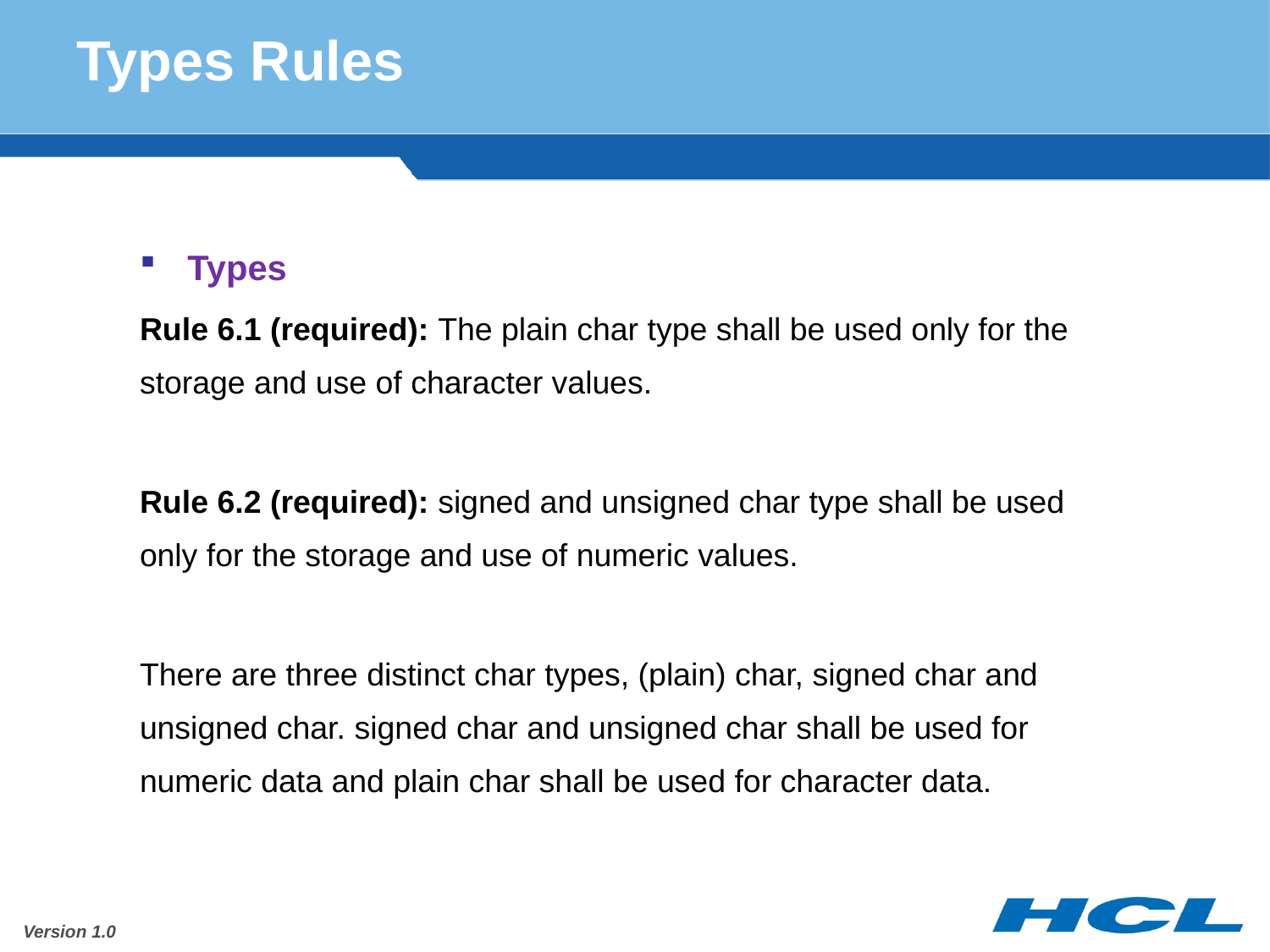

# Types Rules
Types
Rule 6.1 (required): The plain char type shall be used only for the storage and use of character values.

Rule 6.2 (required): signed and unsigned char type shall be used only for the storage and use of numeric values.

There are three distinct char types, (plain) char, signed char and unsigned char. signed char and unsigned char shall be used for numeric data and plain char shall be used for character data.
21